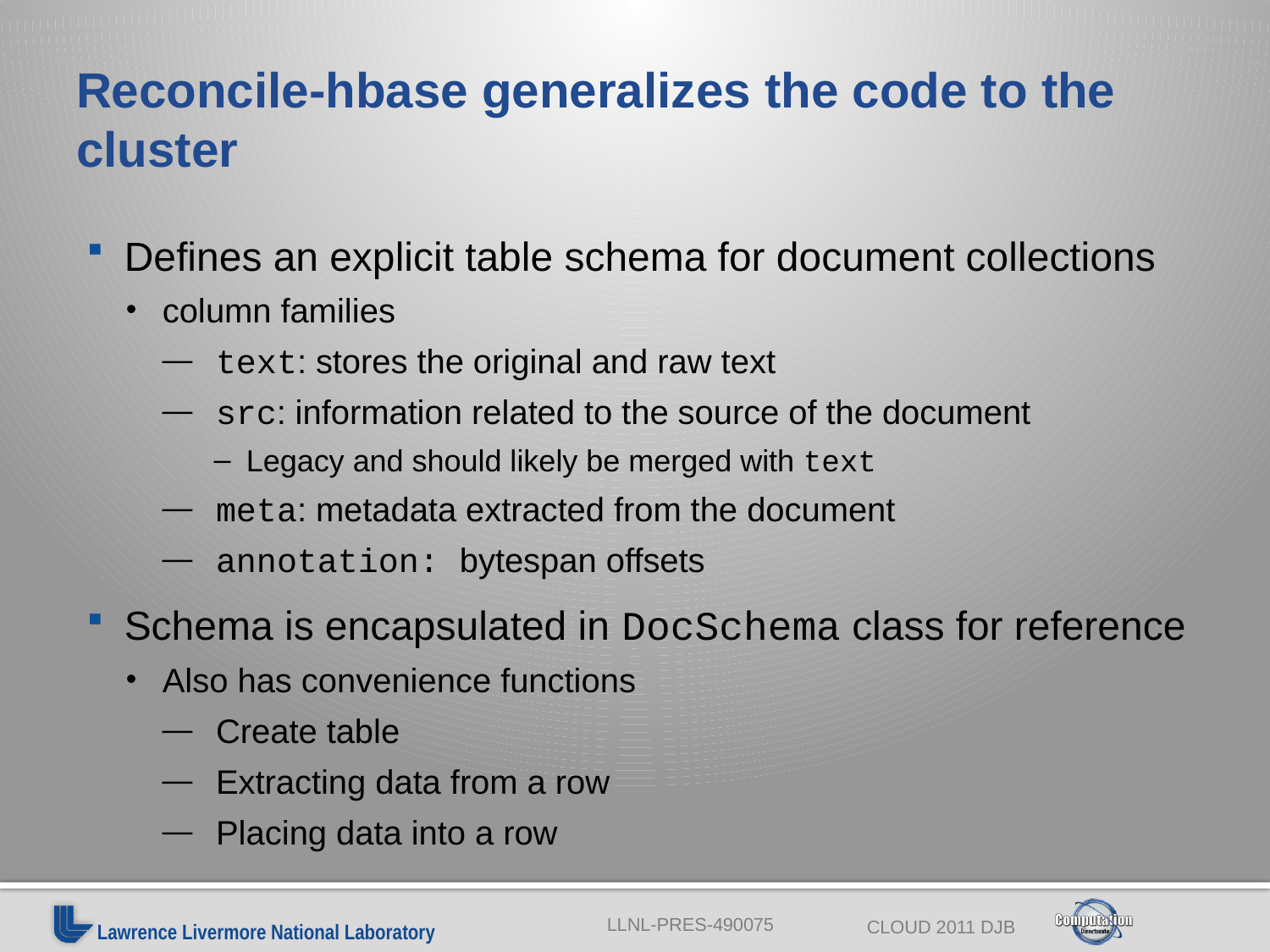

# Reconcile-hbase generalizes the code to the cluster
Defines an explicit table schema for document collections
column families
text: stores the original and raw text
src: information related to the source of the document
Legacy and should likely be merged with text
meta: metadata extracted from the document
annotation: bytespan offsets
Schema is encapsulated in DocSchema class for reference
Also has convenience functions
Create table
Extracting data from a row
Placing data into a row